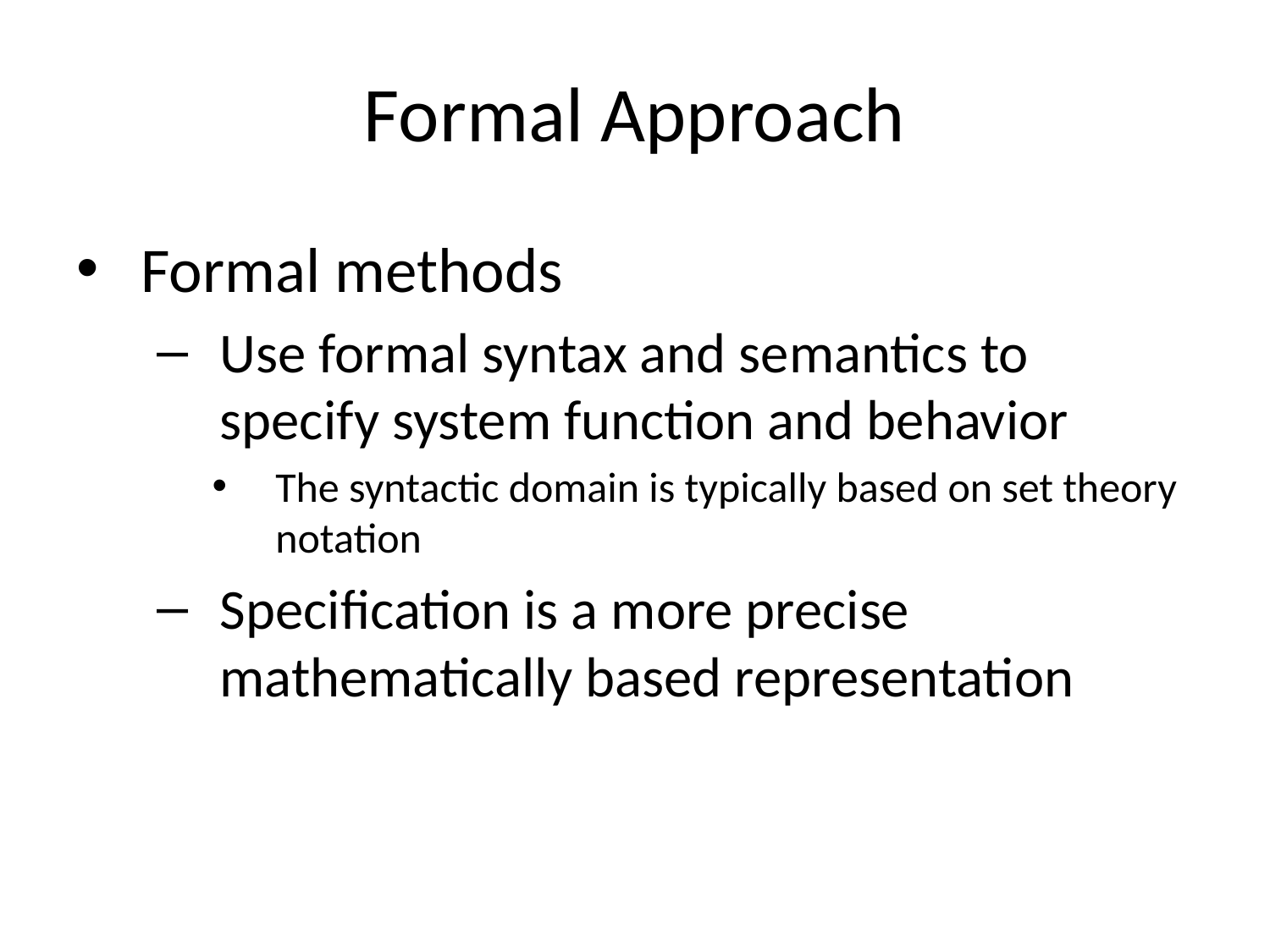

# Formal Approach
Formal methods
Use formal syntax and semantics to specify system function and behavior
The syntactic domain is typically based on set theory notation
Specification is a more precise mathematically based representation